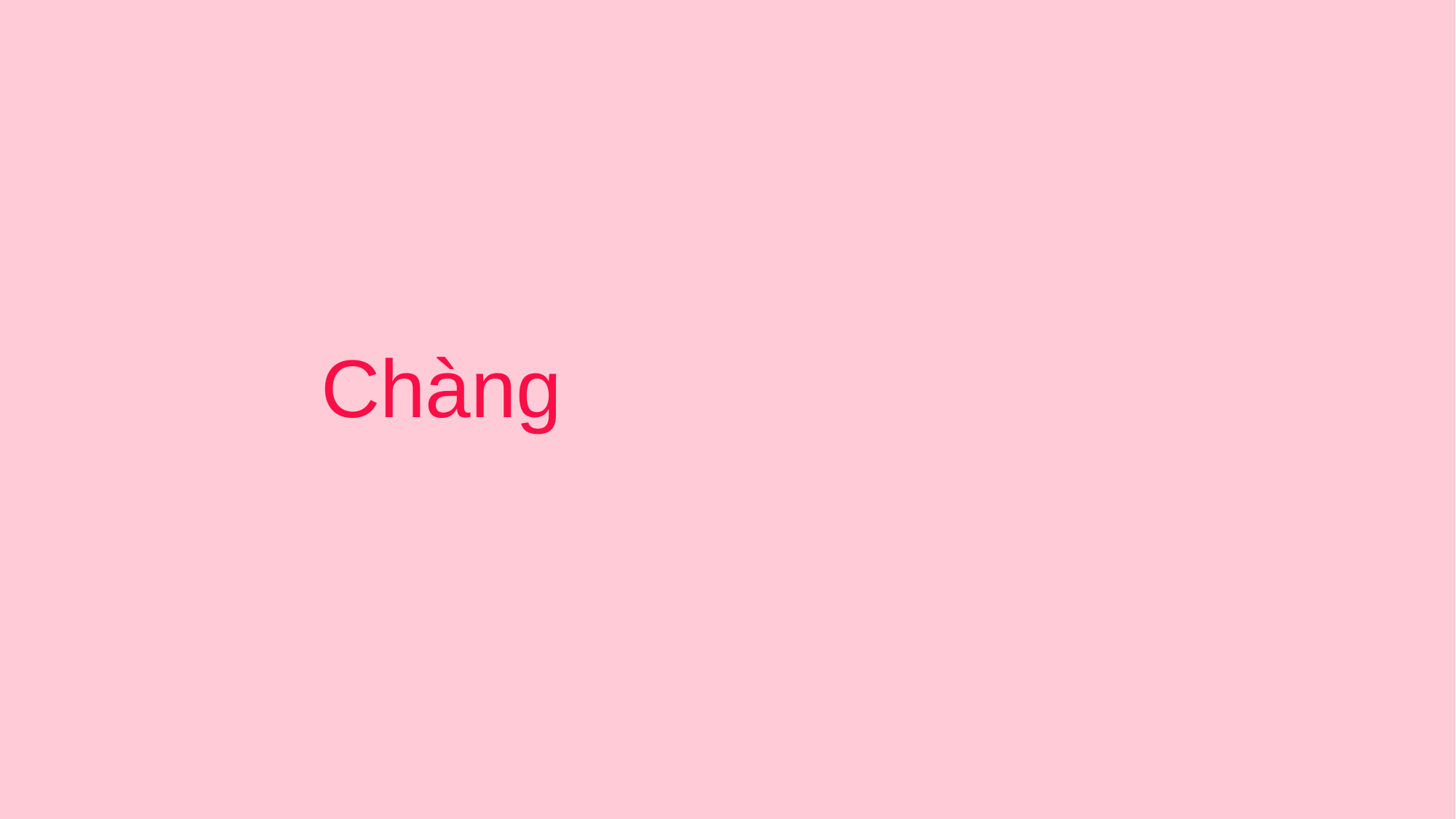

Chàng
trai
bước
đến
bên
và
nói